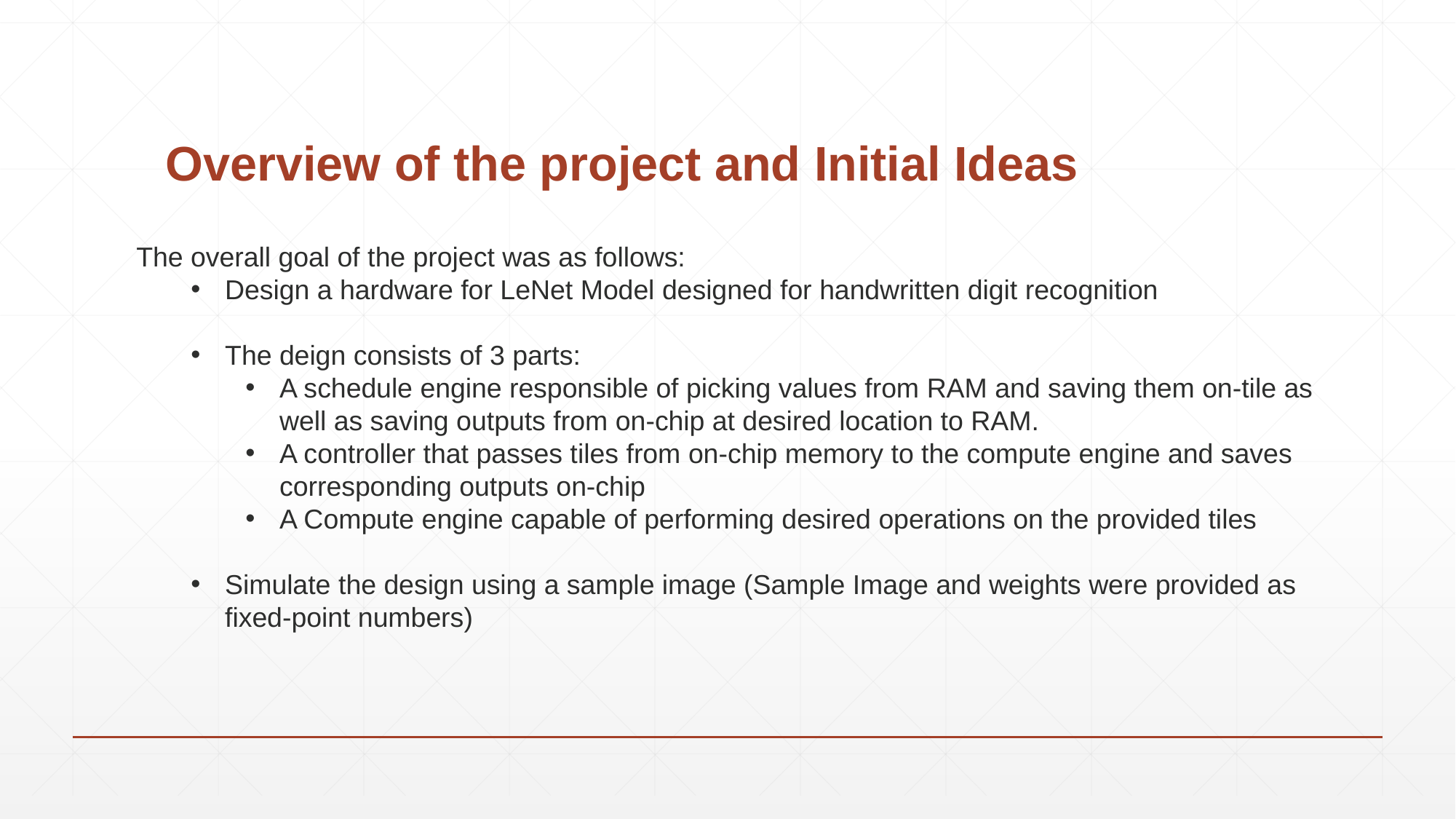

# Overview of the project and Initial Ideas
The overall goal of the project was as follows:
Design a hardware for LeNet Model designed for handwritten digit recognition

The deign consists of 3 parts:
A schedule engine responsible of picking values from RAM and saving them on-tile as well as saving outputs from on-chip at desired location to RAM.
A controller that passes tiles from on-chip memory to the compute engine and saves corresponding outputs on-chip
A Compute engine capable of performing desired operations on the provided tiles

Simulate the design using a sample image (Sample Image and weights were provided as fixed-point numbers)